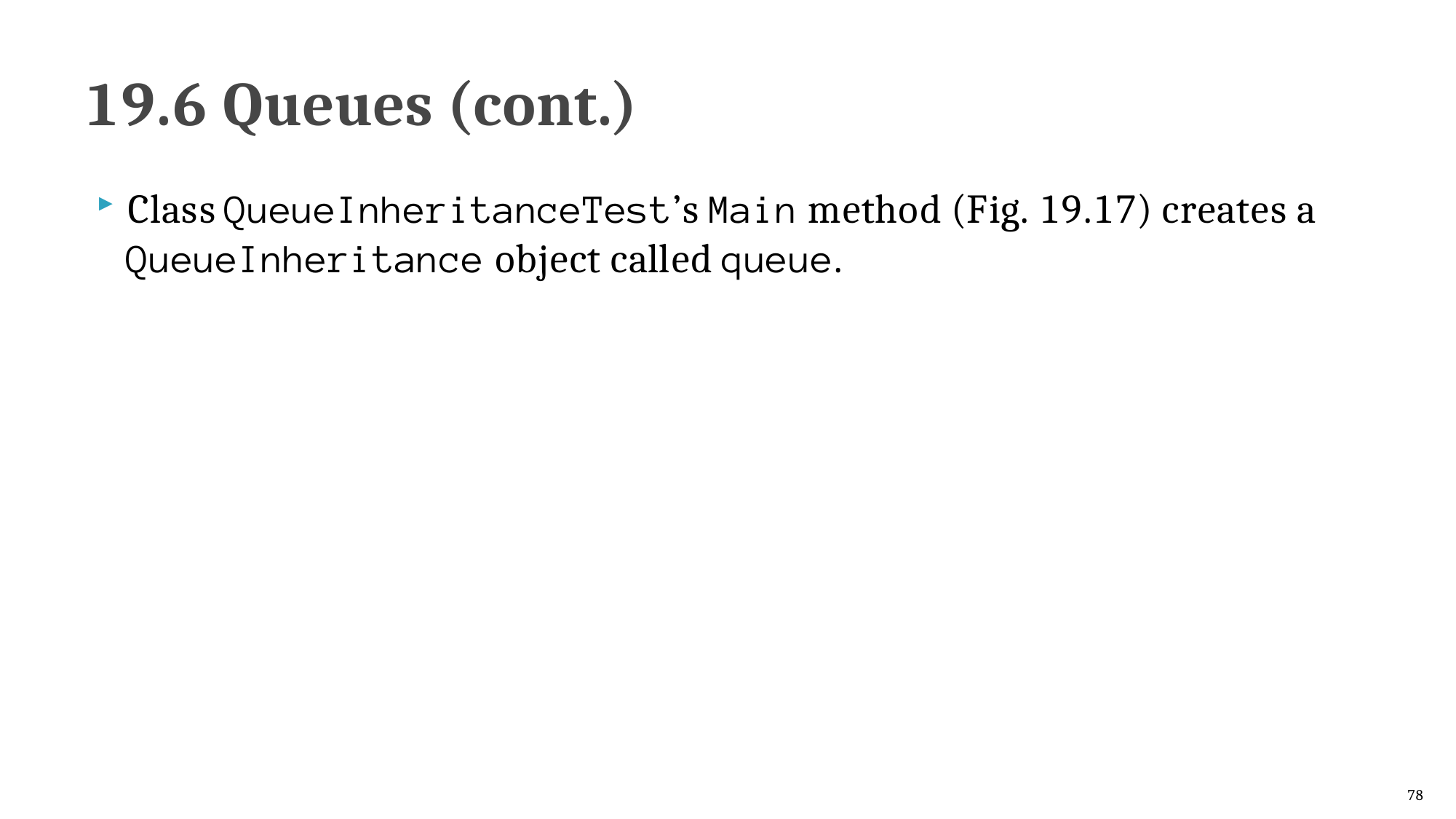

# 19.6 Queues (cont.)
Class QueueInheritanceTest’s Main method (Fig. 19.17) creates a QueueInheritance object called queue.
78